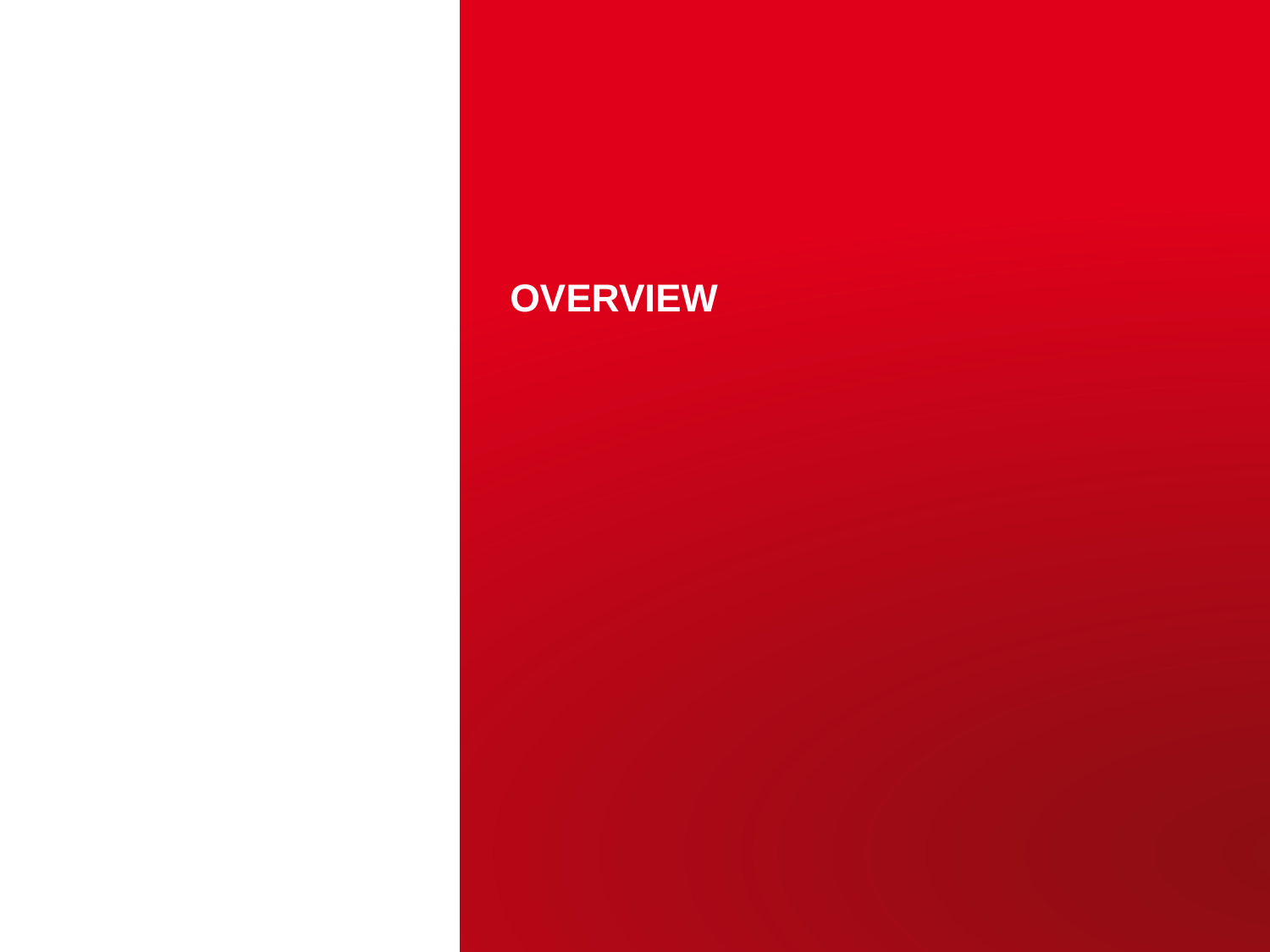

# Overview
CEA | 10 AVRIL 2012
|  PAGE 6
14 avril 2021